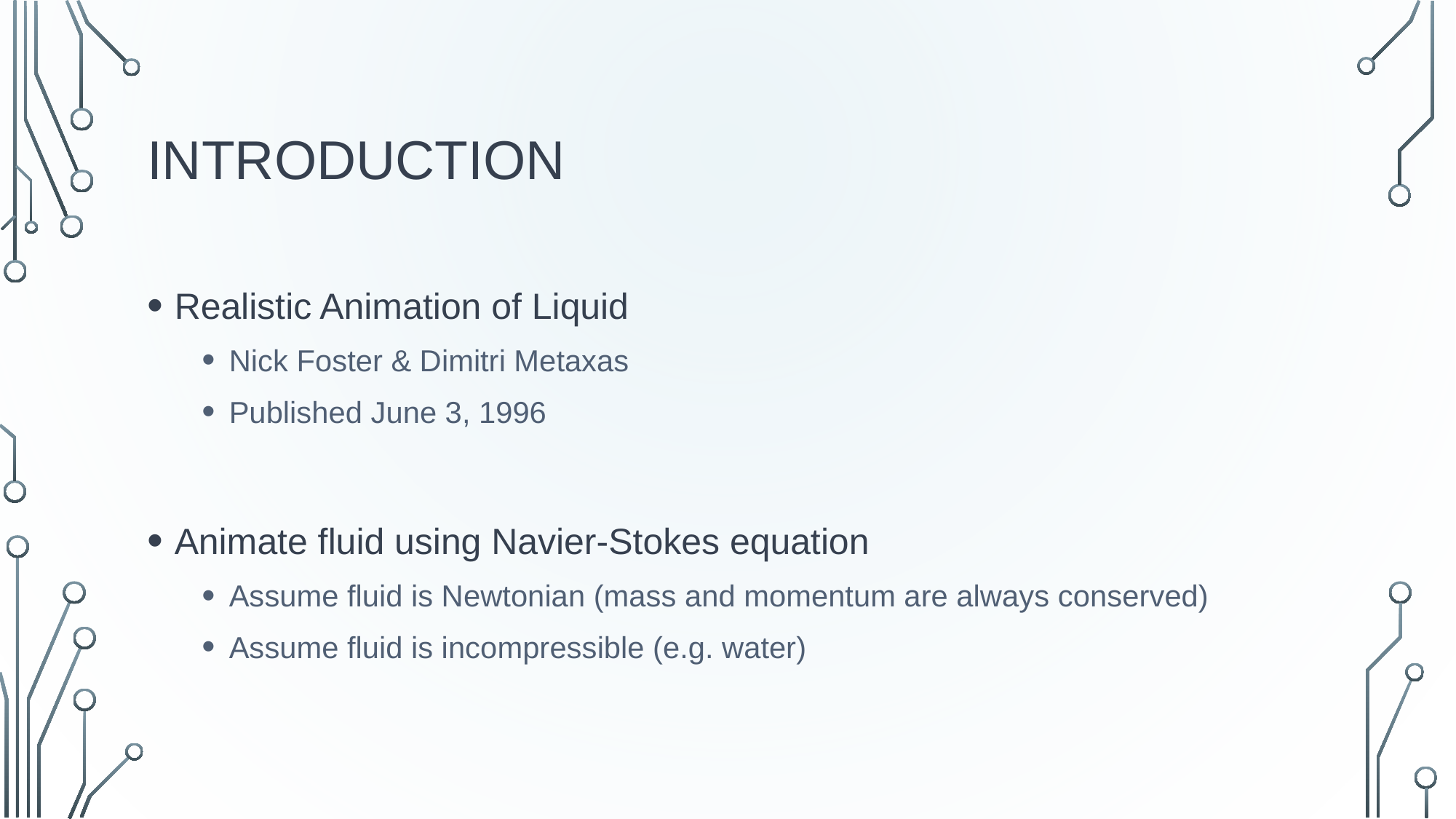

# Introduction
Realistic Animation of Liquid
Nick Foster & Dimitri Metaxas
Published June 3, 1996

Animate fluid using Navier-Stokes equation
Assume fluid is Newtonian (mass and momentum are always conserved)
Assume fluid is incompressible (e.g. water)